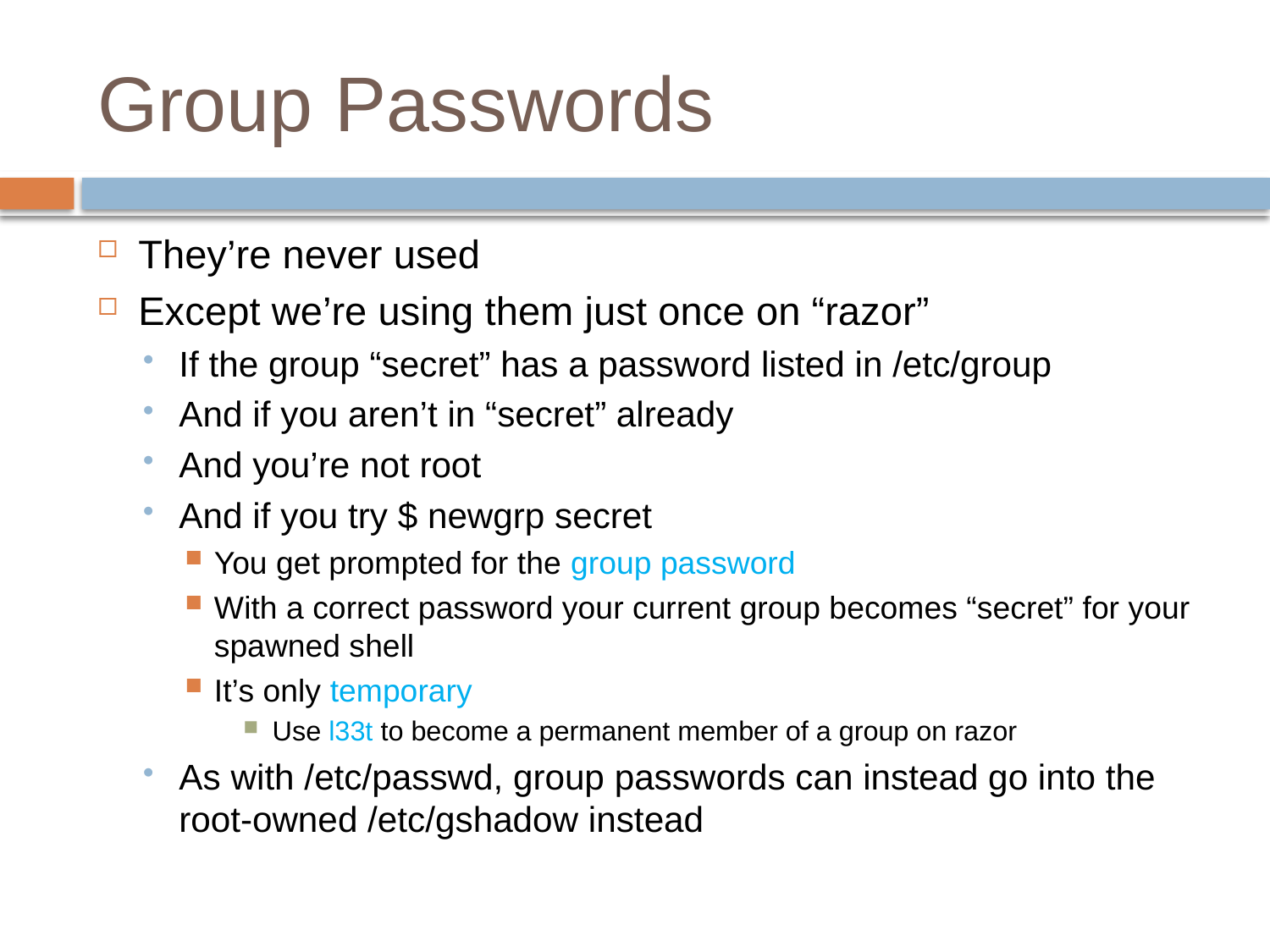

# Group Passwords
They’re never used
Except we’re using them just once on “razor”
If the group “secret” has a password listed in /etc/group
And if you aren’t in “secret” already
And you’re not root
And if you try $ newgrp secret
You get prompted for the group password
With a correct password your current group becomes “secret” for your spawned shell
It’s only temporary
Use l33t to become a permanent member of a group on razor
As with /etc/passwd, group passwords can instead go into the root-owned /etc/gshadow instead